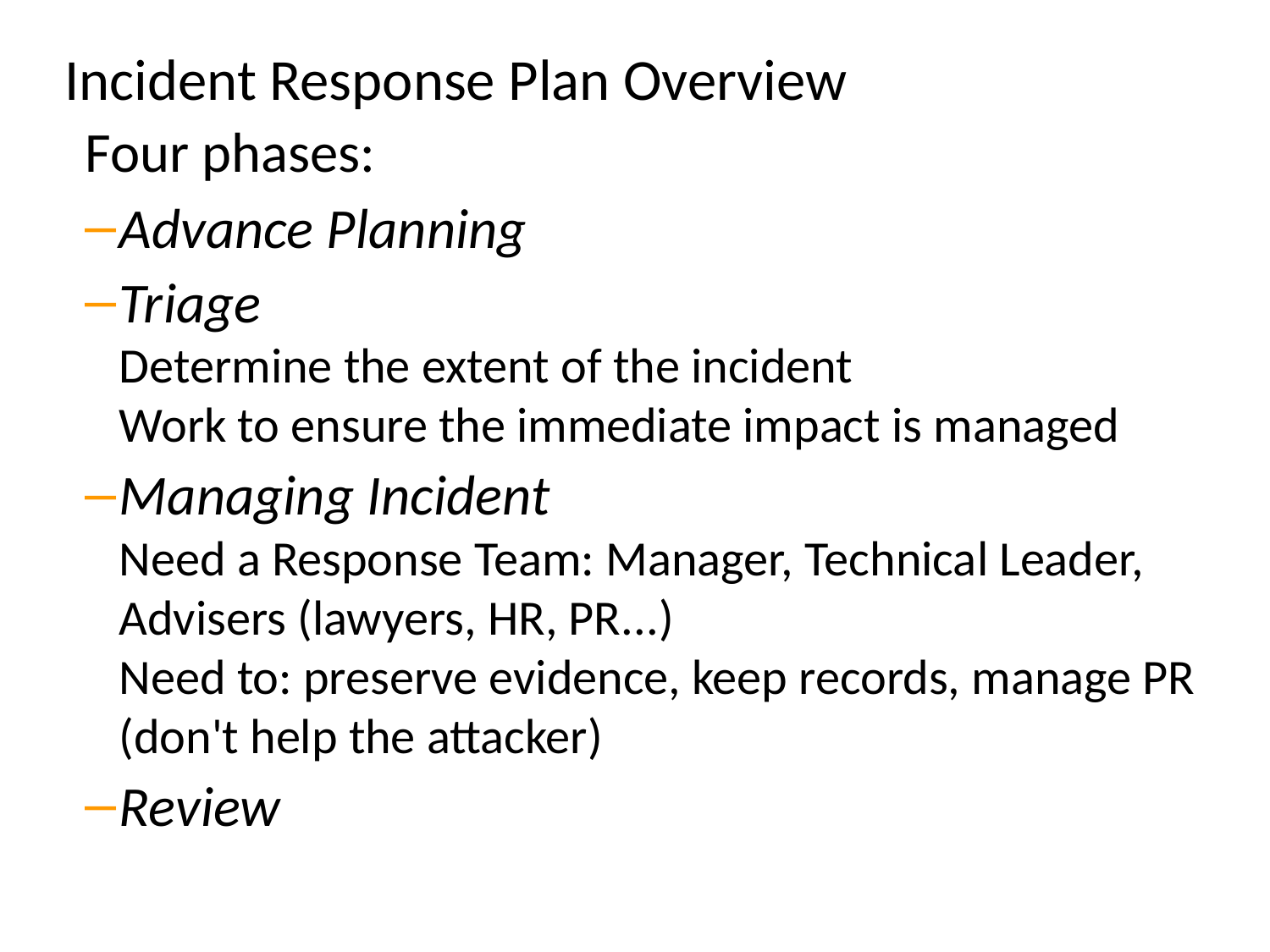

# Incident Response Plan Overview
Four phases:
Advance Planning
Triage
Determine the extent of the incident
Work to ensure the immediate impact is managed
Managing Incident
Need a Response Team: Manager, Technical Leader, Advisers (lawyers, HR, PR...)
Need to: preserve evidence, keep records, manage PR (don't help the attacker)‏
Review